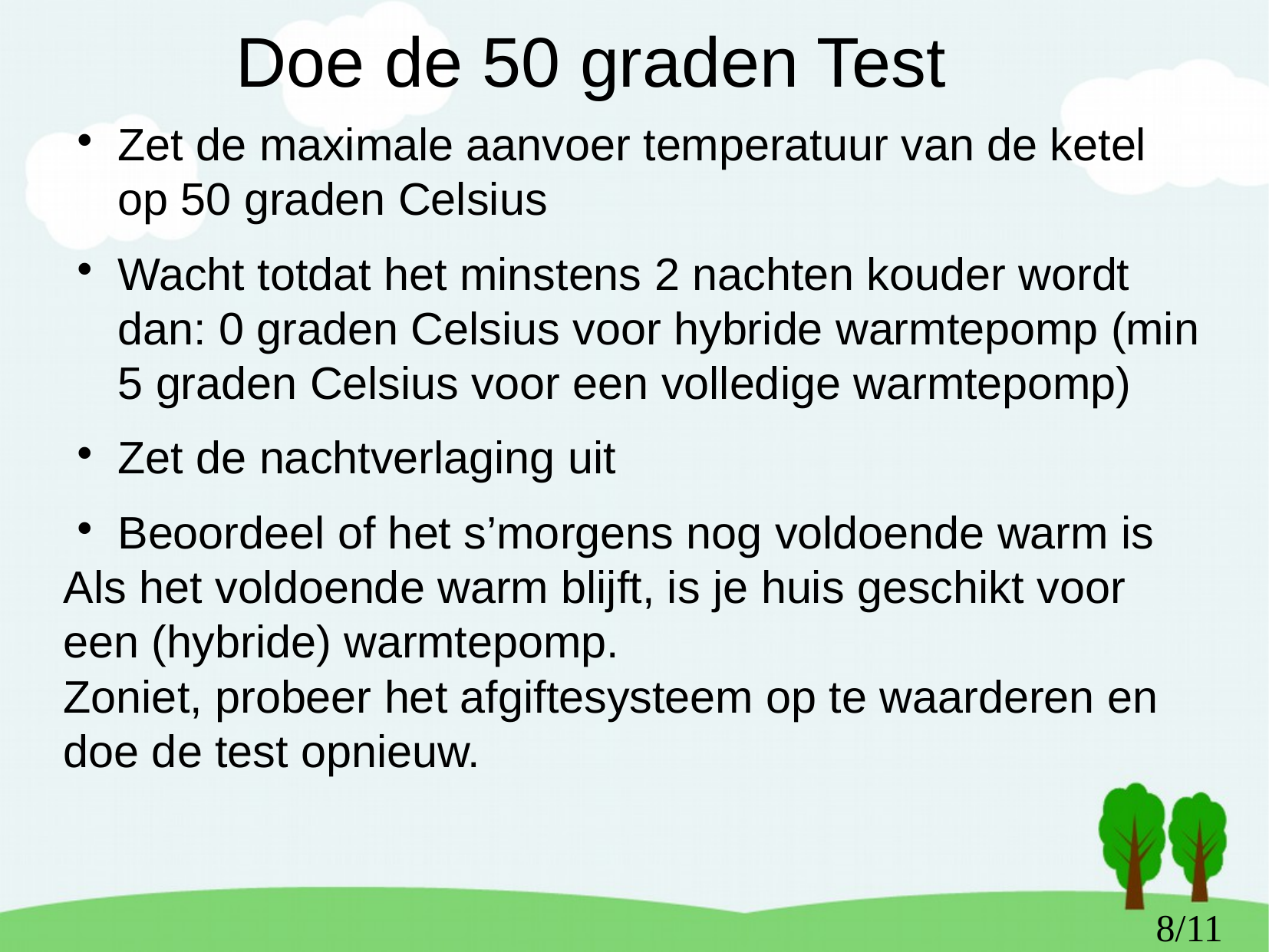

# Doe de 50 graden Test
Zet de maximale aanvoer temperatuur van de ketel op 50 graden Celsius
Wacht totdat het minstens 2 nachten kouder wordt dan: 0 graden Celsius voor hybride warmtepomp (min 5 graden Celsius voor een volledige warmtepomp)
Zet de nachtverlaging uit
Beoordeel of het s’morgens nog voldoende warm is
Als het voldoende warm blijft, is je huis geschikt voor een (hybride) warmtepomp.
Zoniet, probeer het afgiftesysteem op te waarderen en doe de test opnieuw.